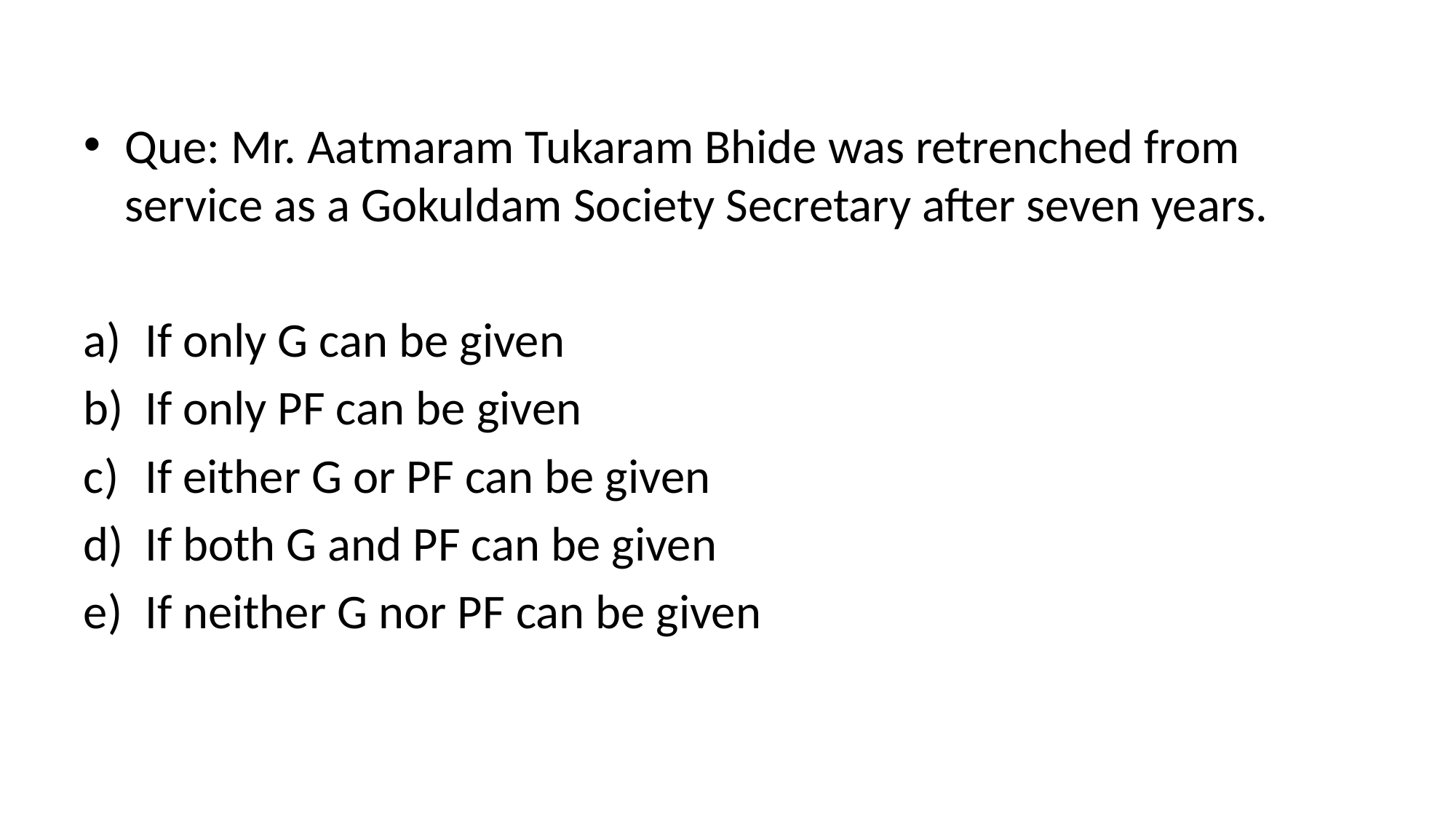

Que: Mr. Aatmaram Tukaram Bhide was retrenched from service as a Gokuldam Society Secretary after seven years.

If only G can be given
If only PF can be given
If either G or PF can be given
If both G and PF can be given
If neither G nor PF can be given